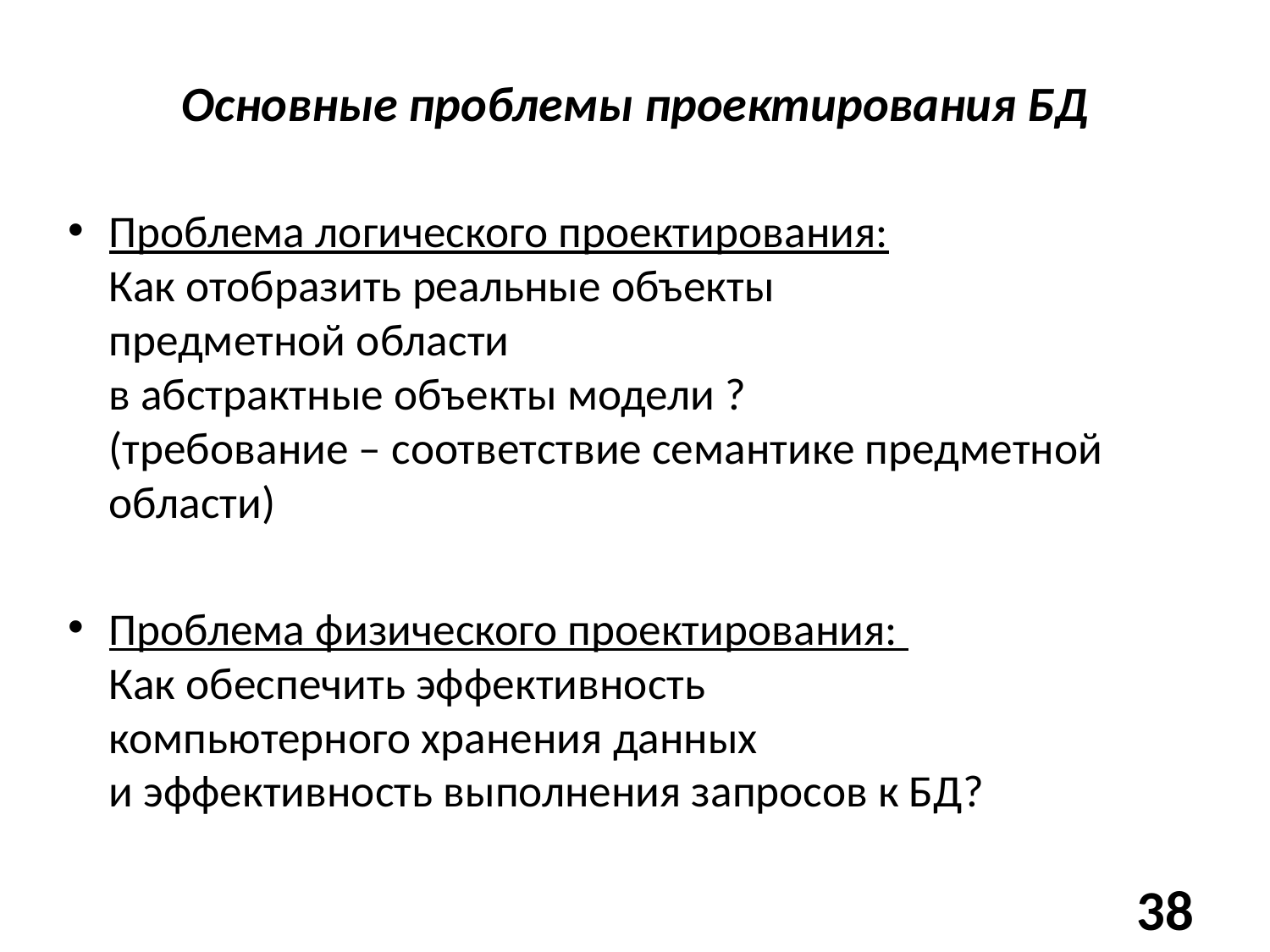

# Основные проблемы проектирования БД
Проблема логического проектирования:
Как отобразить реальные объекты
предметной области
в абстрактные объекты модели ?
(требование – соответствие семантике предметной области)

Проблема физического проектирования:
Как обеспечить эффективность
компьютерного хранения данных
и эффективность выполнения запросов к БД?
38